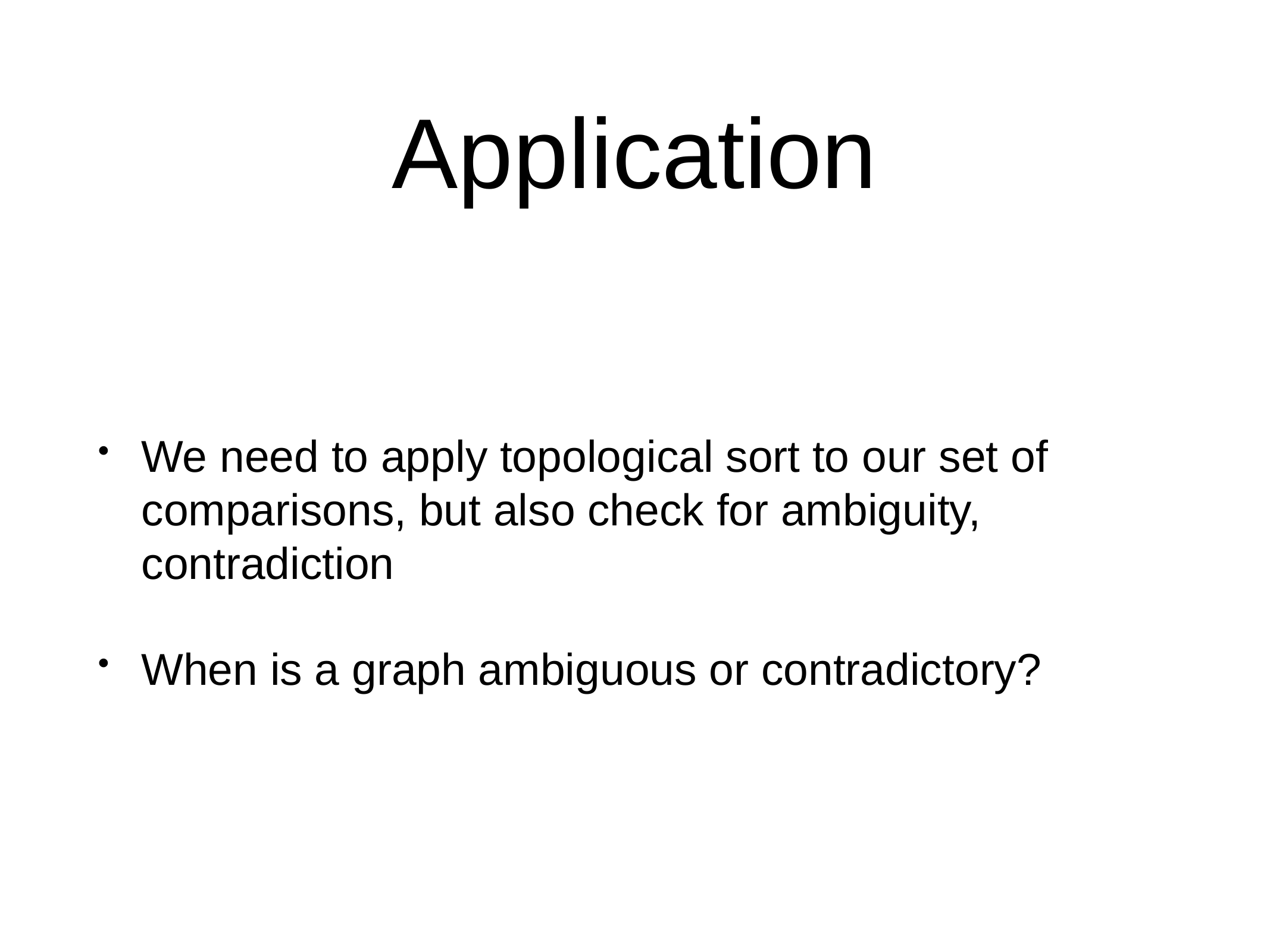

# Application
We need to apply topological sort to our set of comparisons, but also check for ambiguity, contradiction
When is a graph ambiguous or contradictory?